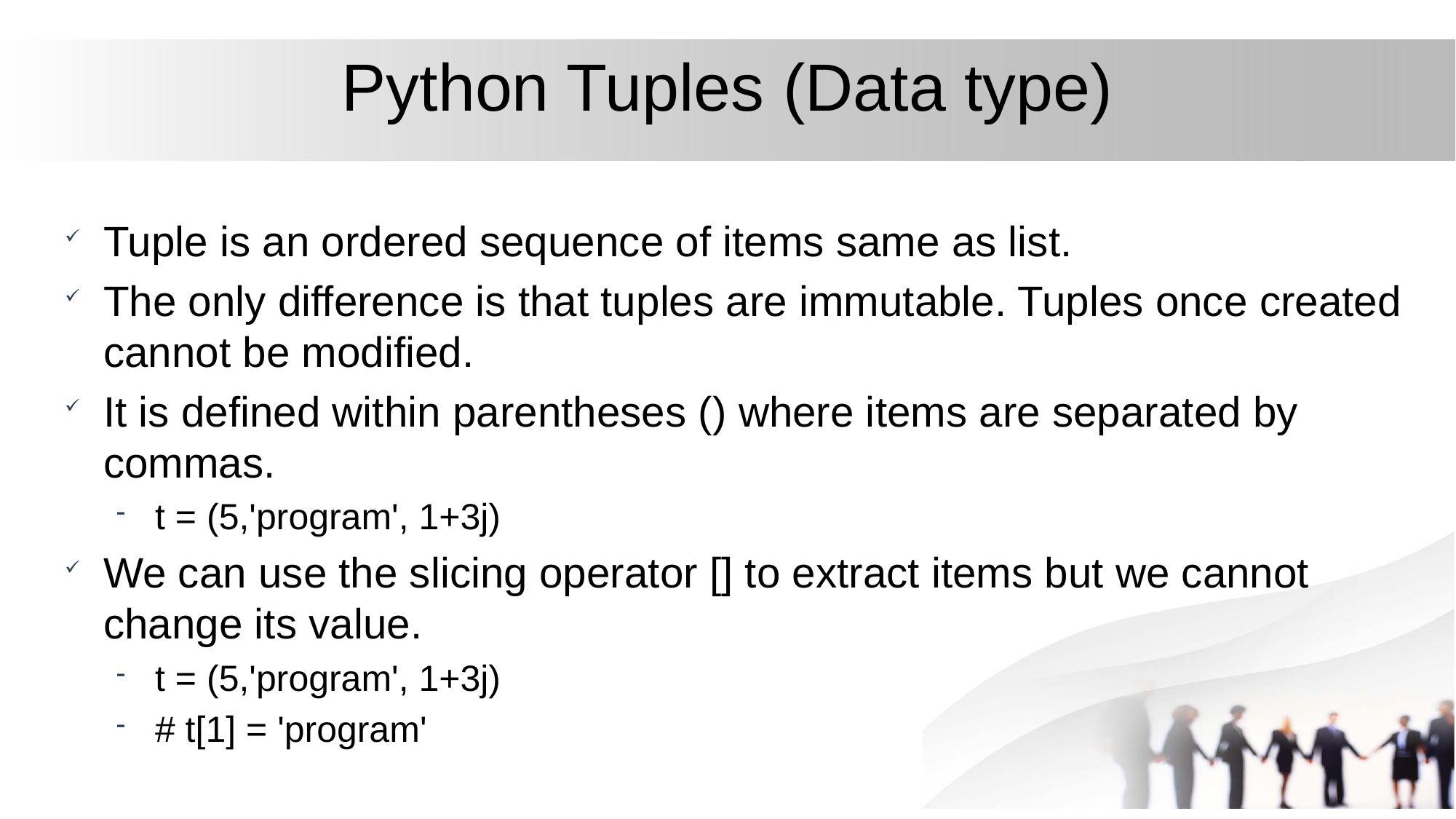

# Python Tuples (Data type)
Tuple is an ordered sequence of items same as list.
The only difference is that tuples are immutable. Tuples once created cannot be modified.
It is defined within parentheses () where items are separated by commas.
t = (5,'program', 1+3j)
We can use the slicing operator [] to extract items but we cannot change its value.
t = (5,'program', 1+3j)
# t[1] = 'program'